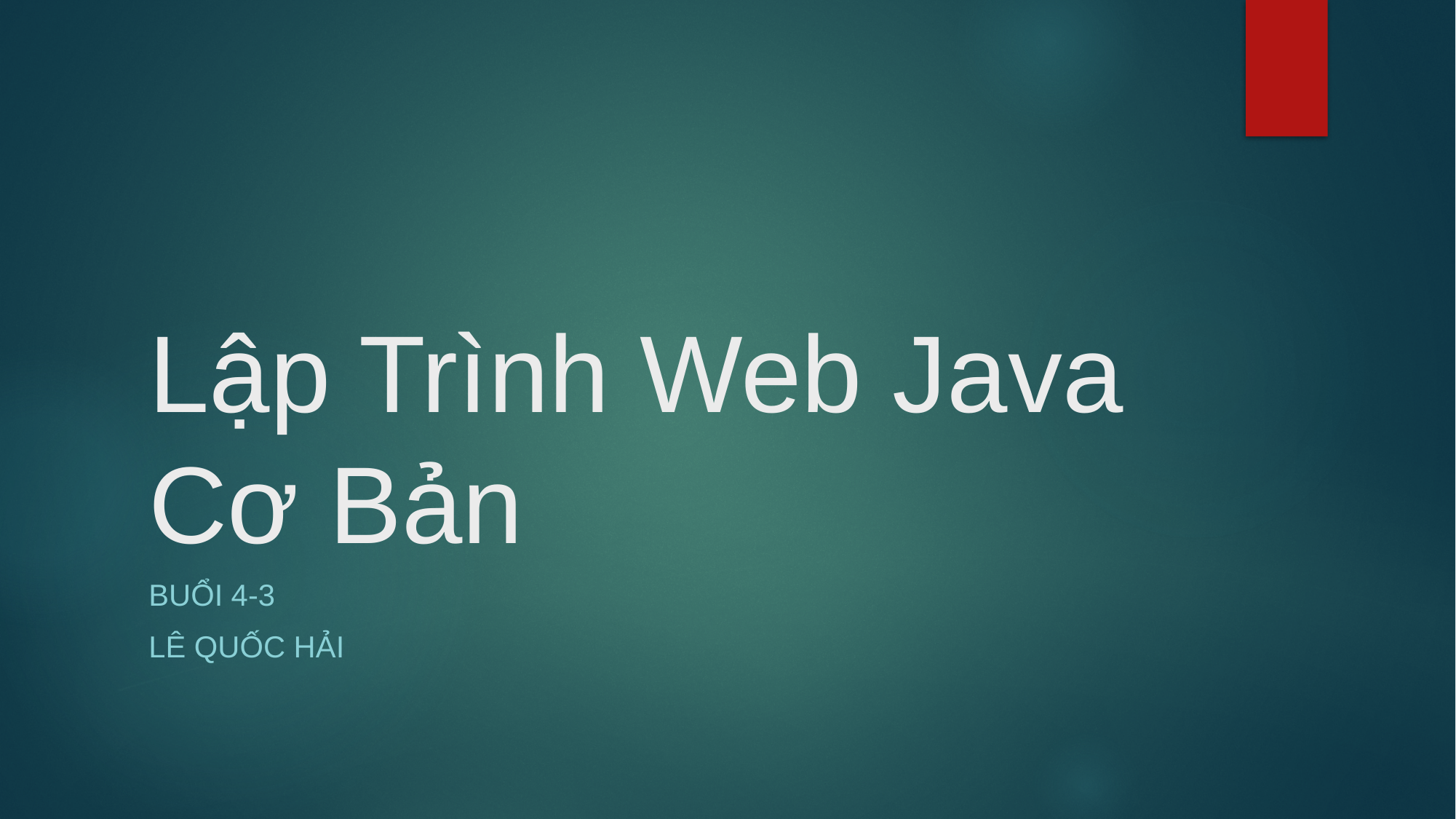

# Lập Trình Web Java Cơ Bản
Buổi 4-3
Lê quốc hải